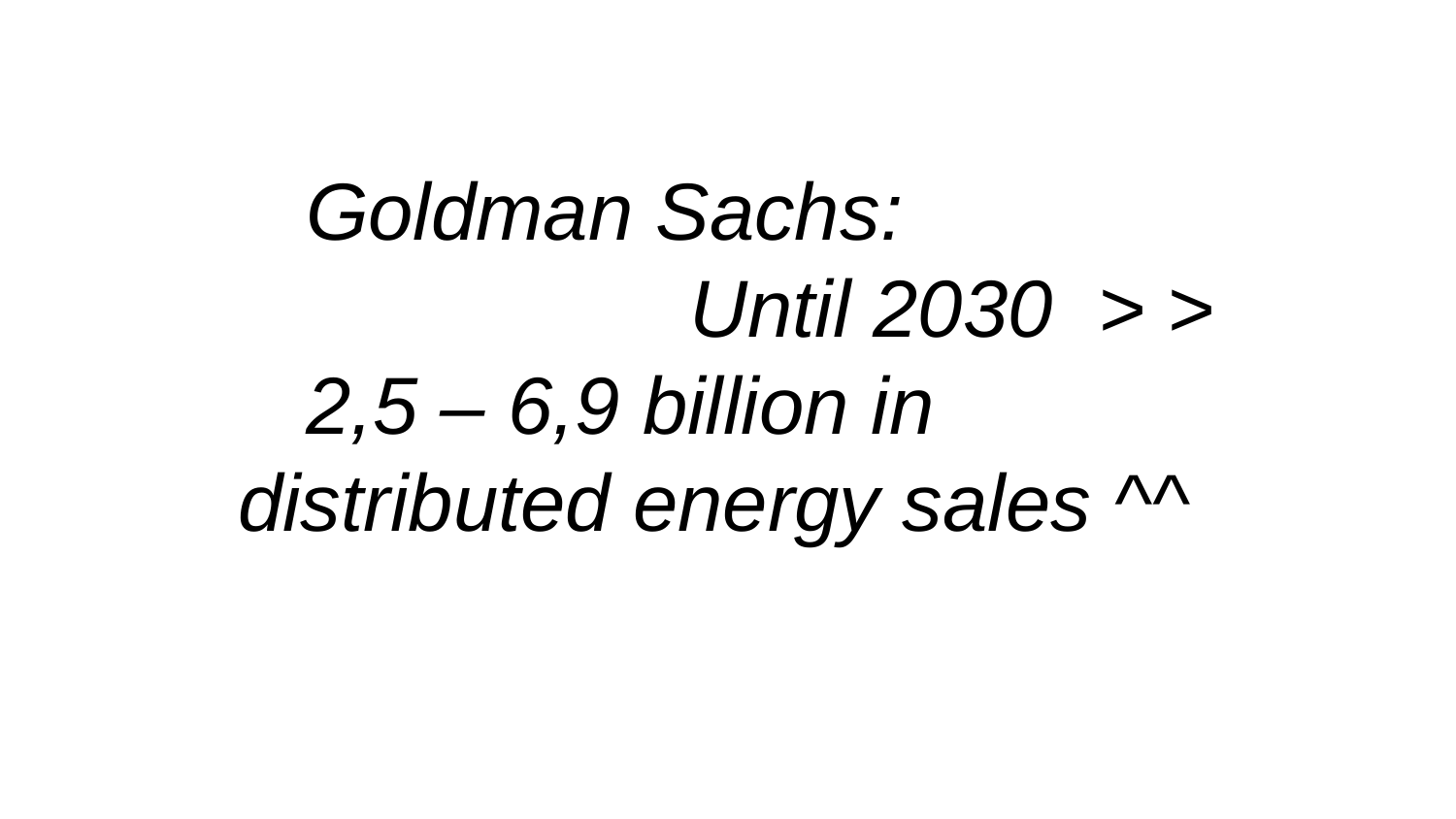

Goldman Sachs:
                    Until 2030  > >
   2,5 – 6,9 billion in    distributed energy sales ^^